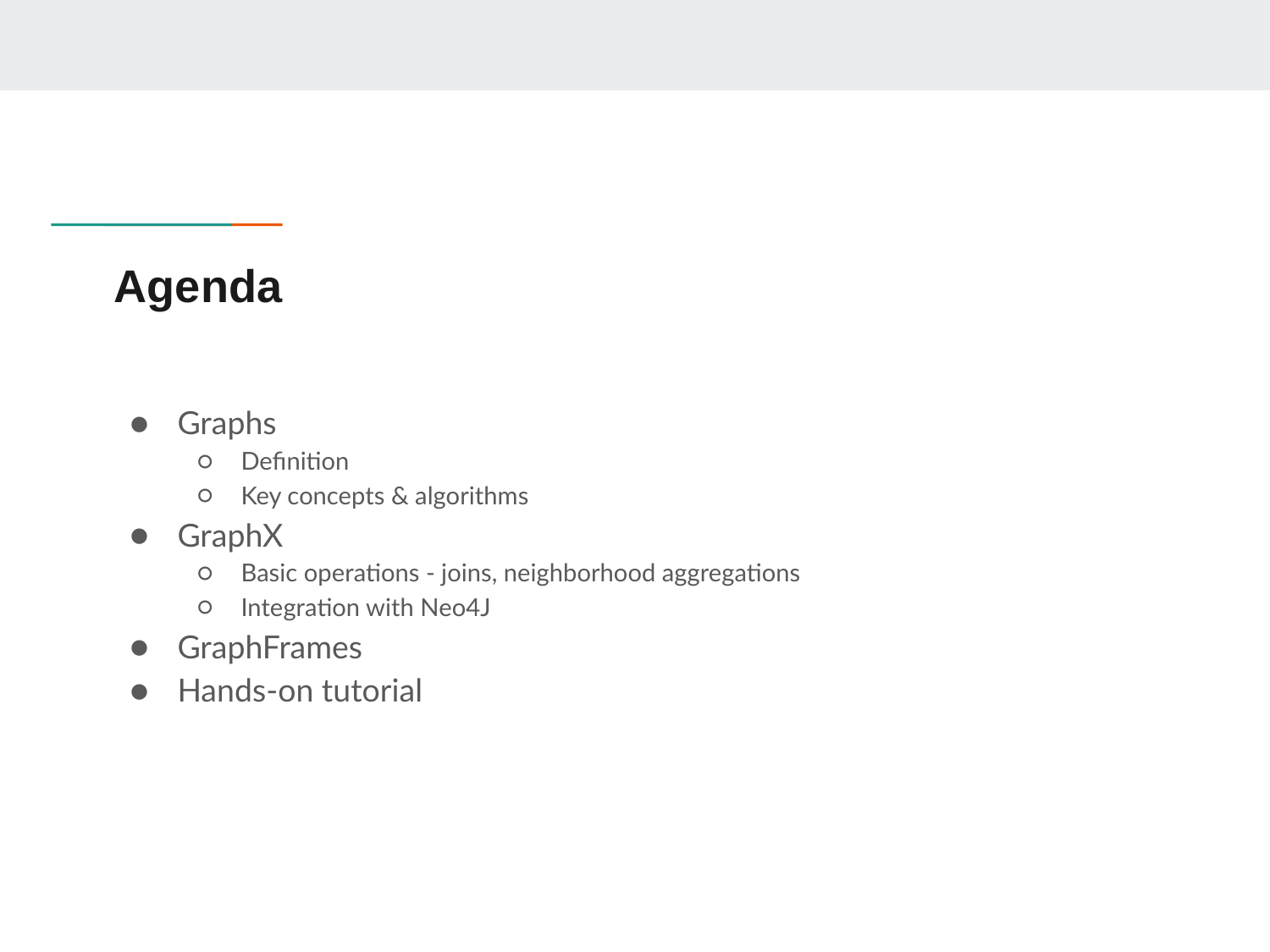

# Agenda
Graphs
Definition
Key concepts & algorithms
GraphX
Basic operations - joins, neighborhood aggregations
Integration with Neo4J
GraphFrames
Hands-on tutorial